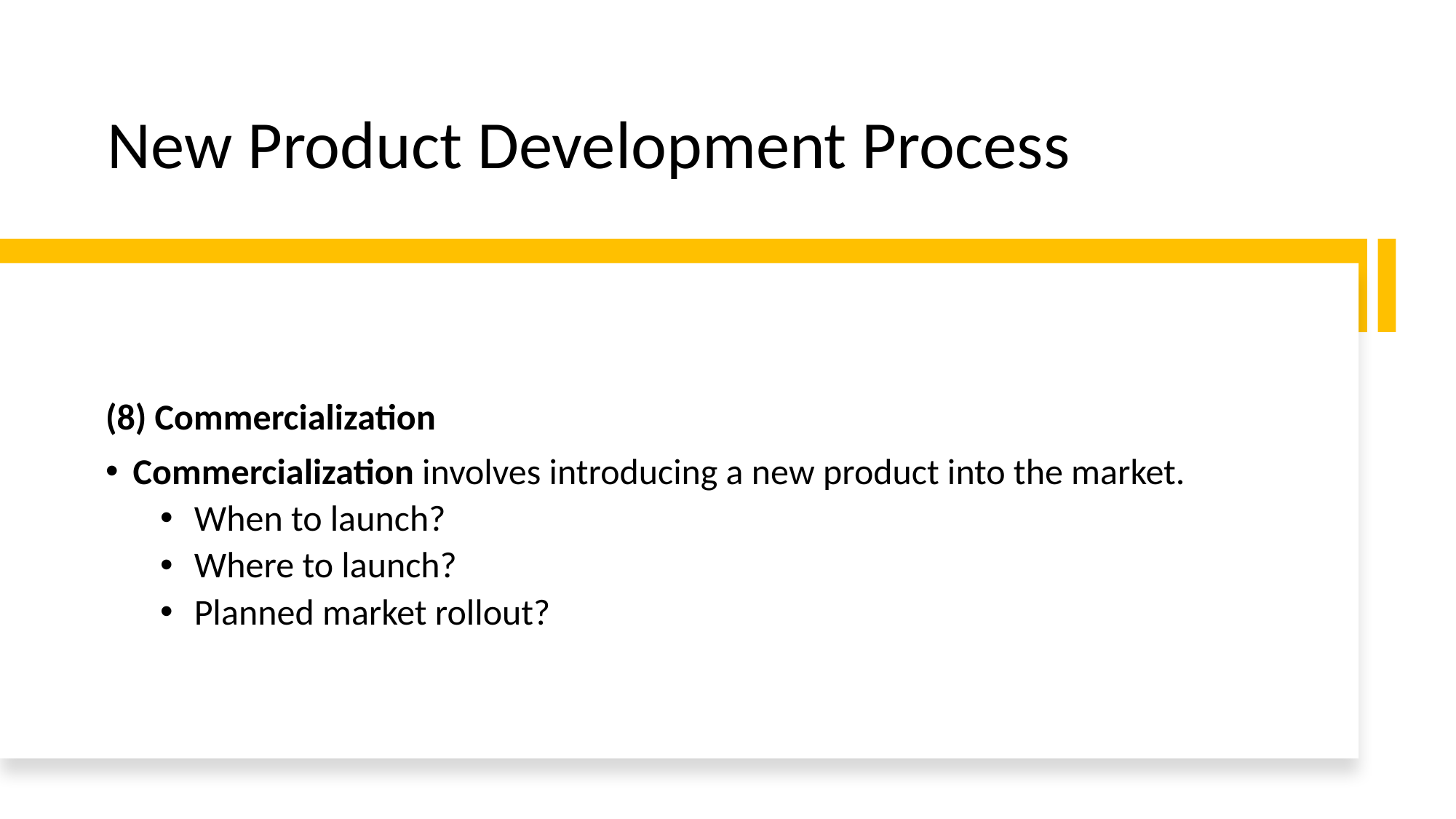

# New Product Development Process

(8) Commercialization
Commercialization involves introducing a new product into the market.
When to launch?
Where to launch?
Planned market rollout?